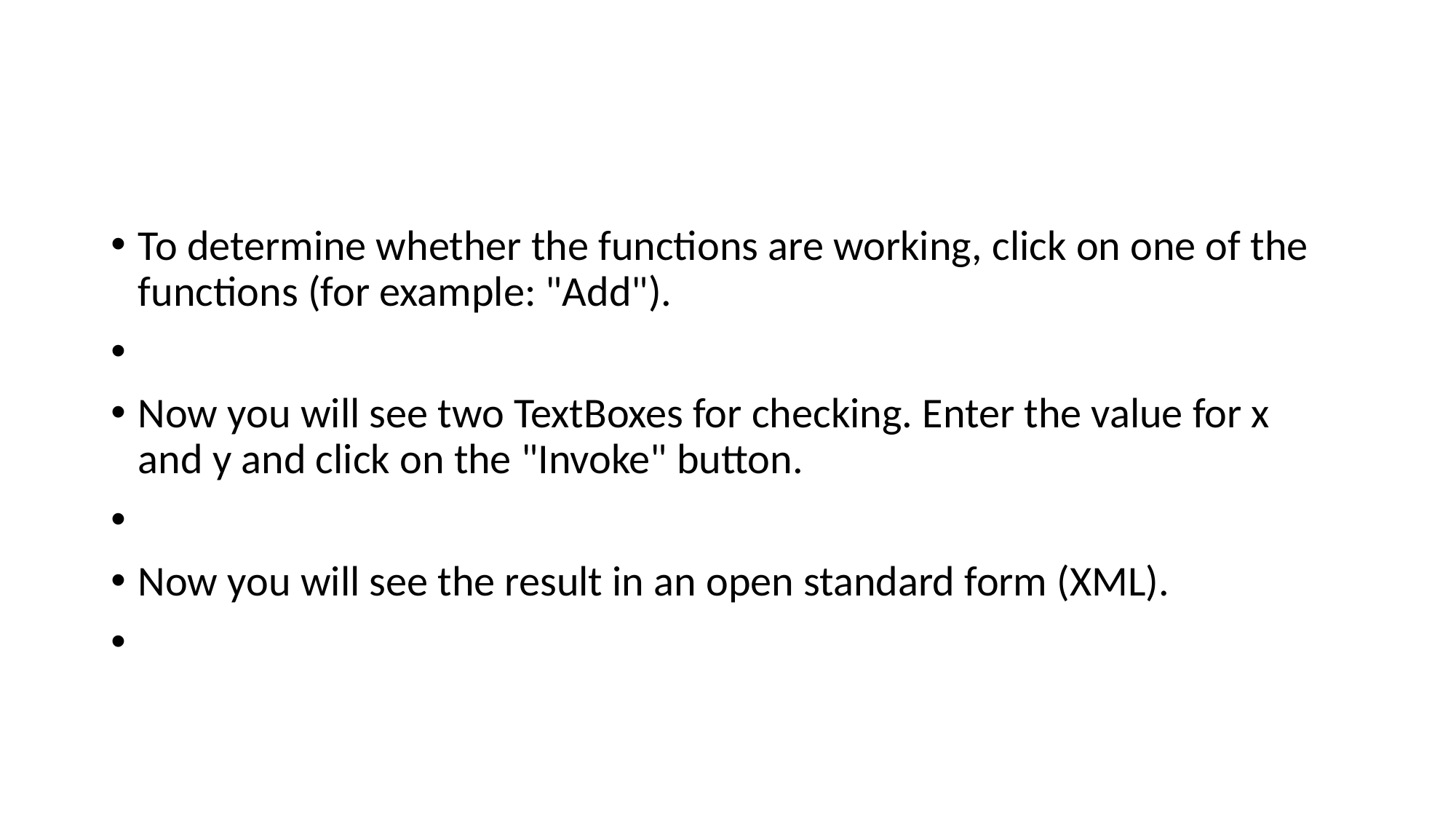

#
To determine whether the functions are working, click on one of the functions (for example: "Add").

Now you will see two TextBoxes for checking. Enter the value for x and y and click on the "Invoke" button.

Now you will see the result in an open standard form (XML).